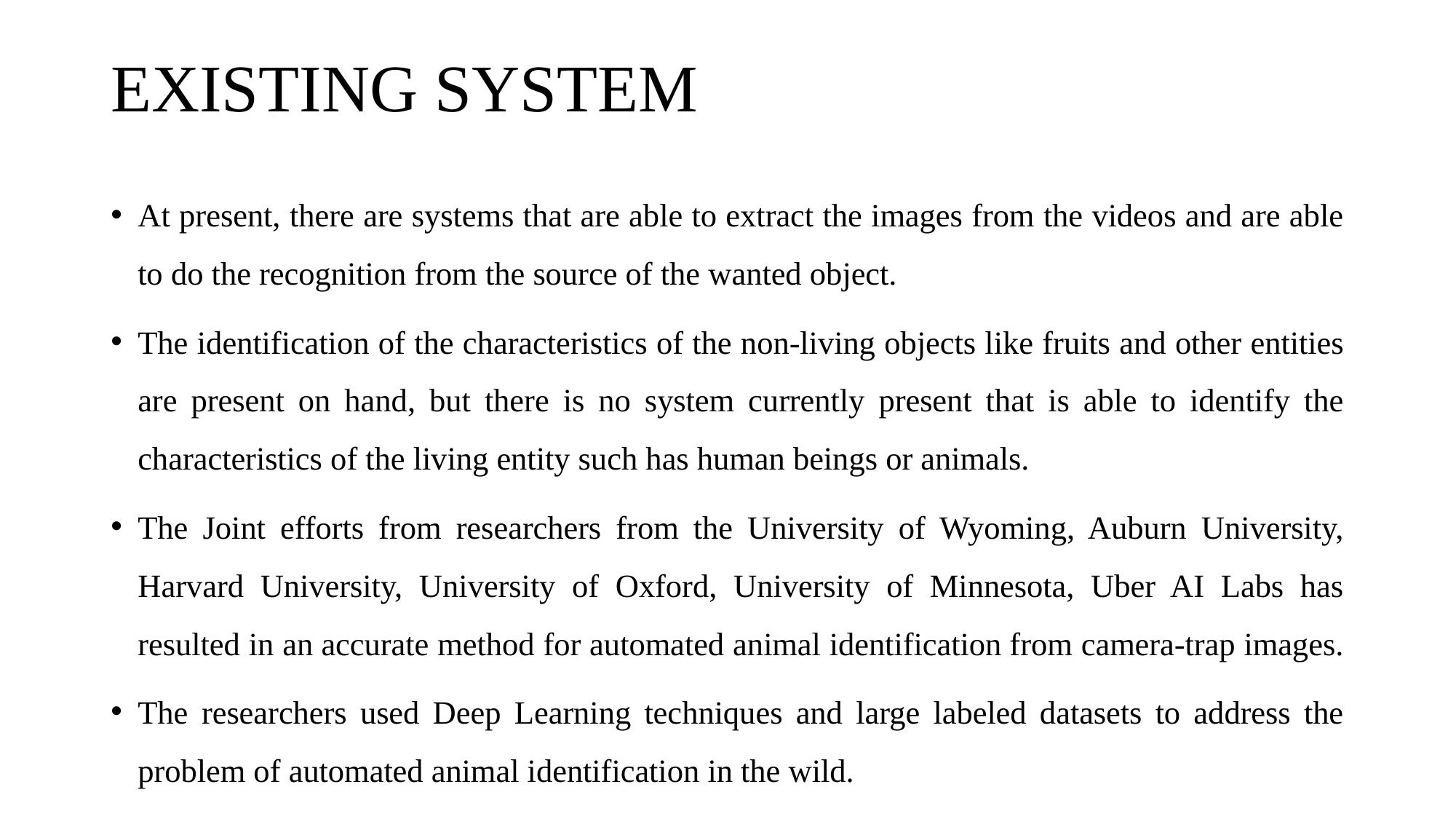

# EXISTING SYSTEM
At present, there are systems that are able to extract the images from the videos and are able to do the recognition from the source of the wanted object.
The identification of the characteristics of the non-living objects like fruits and other entities are present on hand, but there is no system currently present that is able to identify the characteristics of the living entity such has human beings or animals.
The Joint efforts from researchers from the University of Wyoming, Auburn University, Harvard University, University of Oxford, University of Minnesota, Uber AI Labs has resulted in an accurate method for automated animal identification from camera-trap images.
The researchers used Deep Learning techniques and large labeled datasets to address the problem of automated animal identification in the wild.